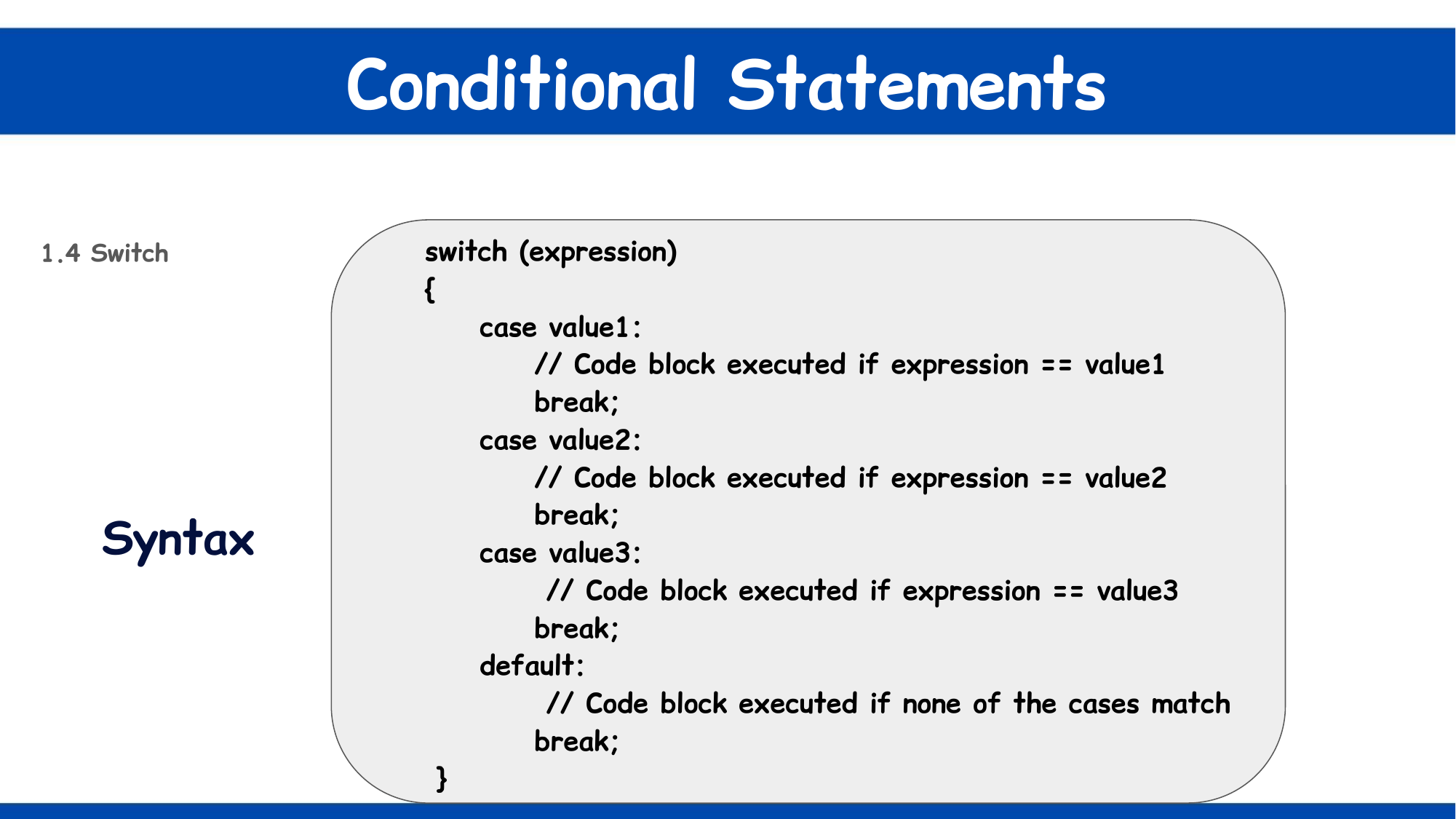

Conditional Statements
switch (expression)
{
case value1:
// Code block executed if expression == value1
break;
case value2:
// Code block executed if expression == value2
break;
case value3:
 // Code block executed if expression == value3
break;
default:
 // Code block executed if none of the cases match
break;
 }
1.4 Switch
Syntax